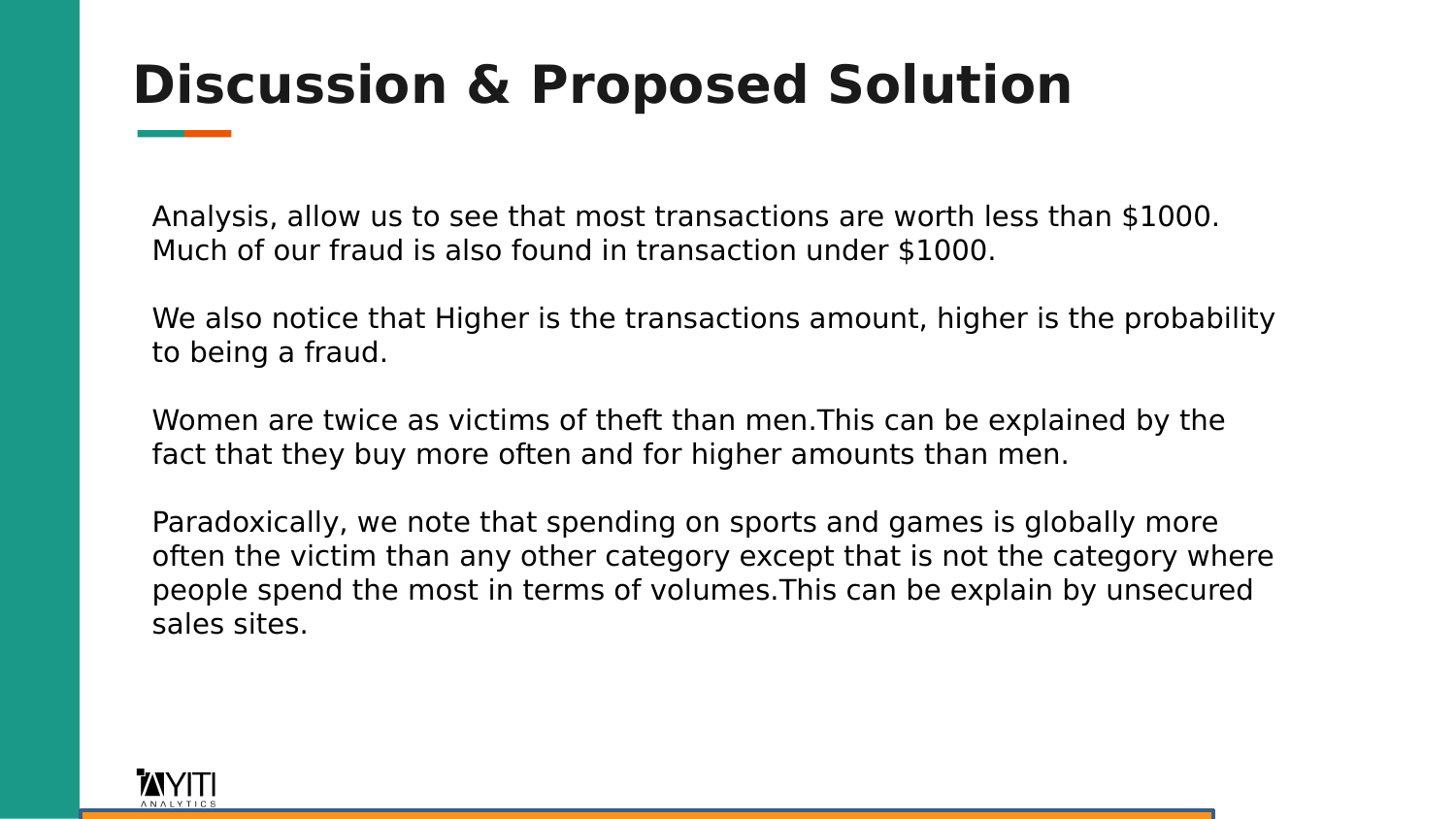

# Discussion & Proposed Solution

Analysis, allow us to see that most transactions are worth less than $1000.
Much of our fraud is also found in transaction under $1000.

We also notice that Higher is the transactions amount, higher is the probability to being a fraud.

Women are twice as victims of theft than men.This can be explained by the fact that they buy more often and for higher amounts than men.

Paradoxically, we note that spending on sports and games is globally more often the victim than any other category except that is not the category where people spend the most in terms of volumes.This can be explain by unsecured sales sites.